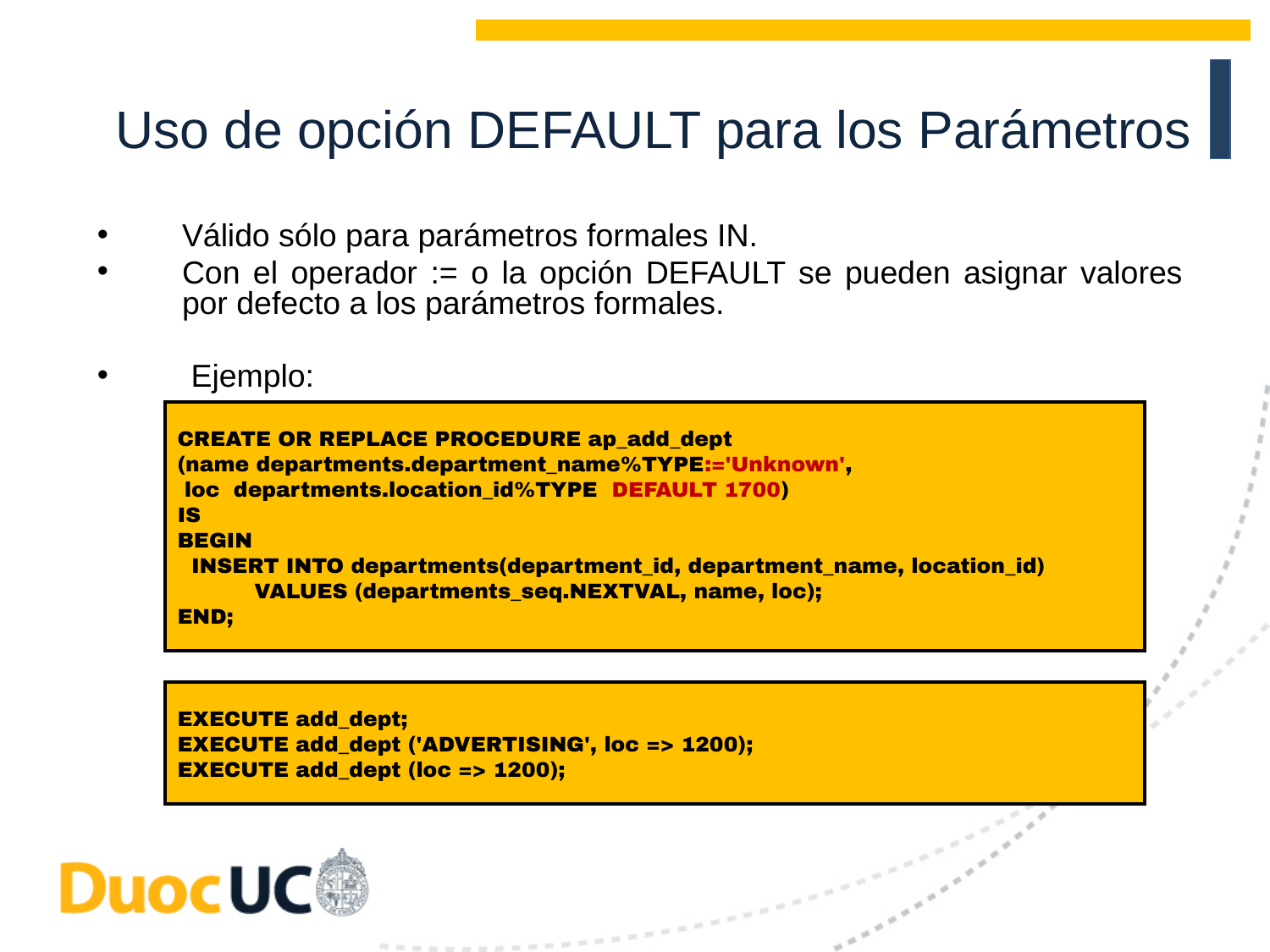

Uso de opción DEFAULT para los Parámetros
Válido sólo para parámetros formales IN.
Con el operador := o la opción DEFAULT se pueden asignar valores por defecto a los parámetros formales.

 Ejemplo:

CREATE OR REPLACE PROCEDURE ap_add_dept
(name departments.department_name%TYPE:='Unknown',
 loc  departments.location_id%TYPE  DEFAULT 1700)
IS
BEGIN
  INSERT INTO departments(department_id, department_name, location_id)
           VALUES (departments_seq.NEXTVAL, name, loc);
END;

EXECUTE add_dept;
EXECUTE add_dept ('ADVERTISING', loc => 1200);
EXECUTE add_dept (loc => 1200);